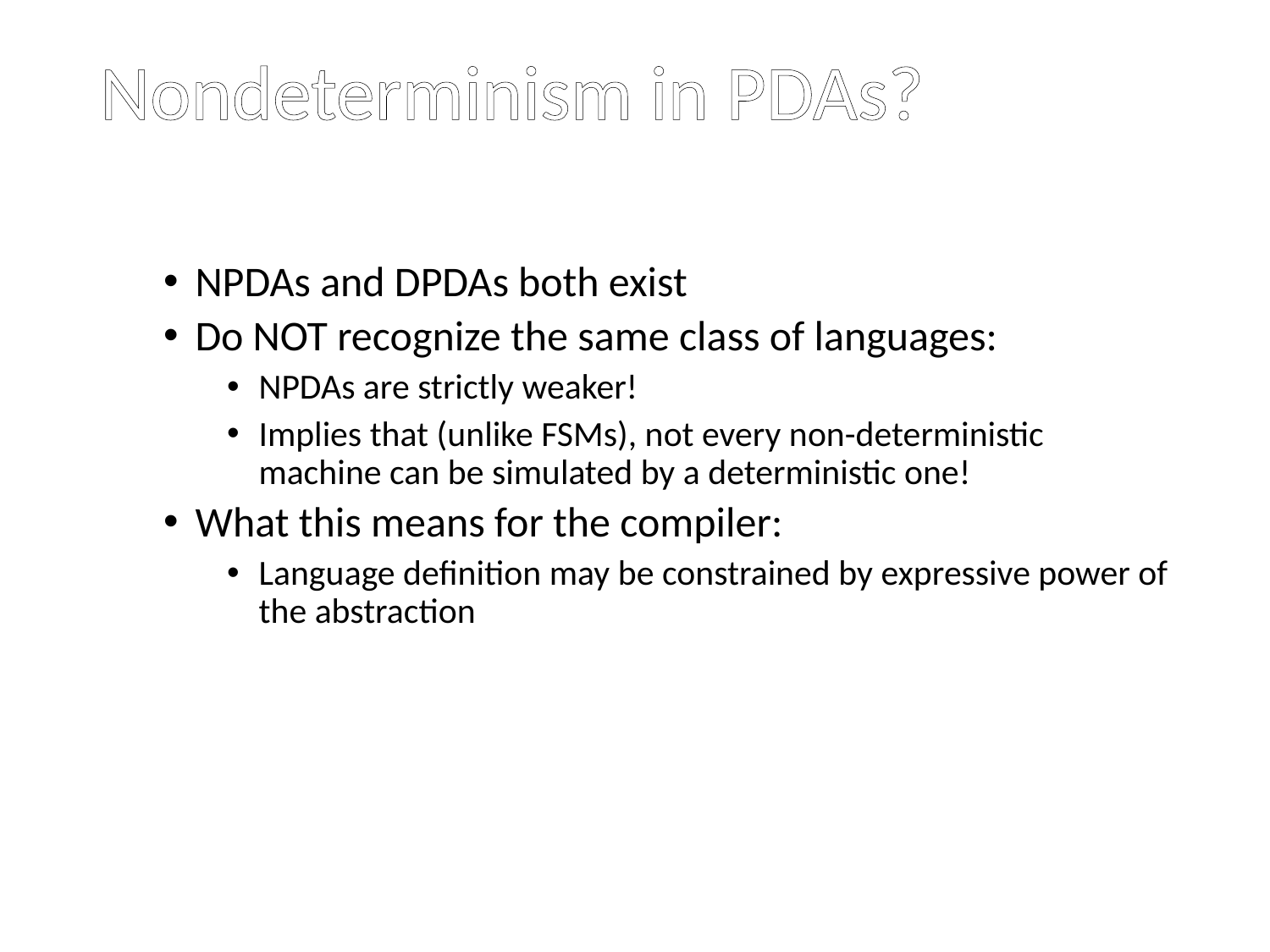

# Nondeterminism in PDAs?
NPDAs and DPDAs both exist
Do NOT recognize the same class of languages:
NPDAs are strictly weaker!
Implies that (unlike FSMs), not every non-deterministic machine can be simulated by a deterministic one!
What this means for the compiler:
Language definition may be constrained by expressive power of the abstraction